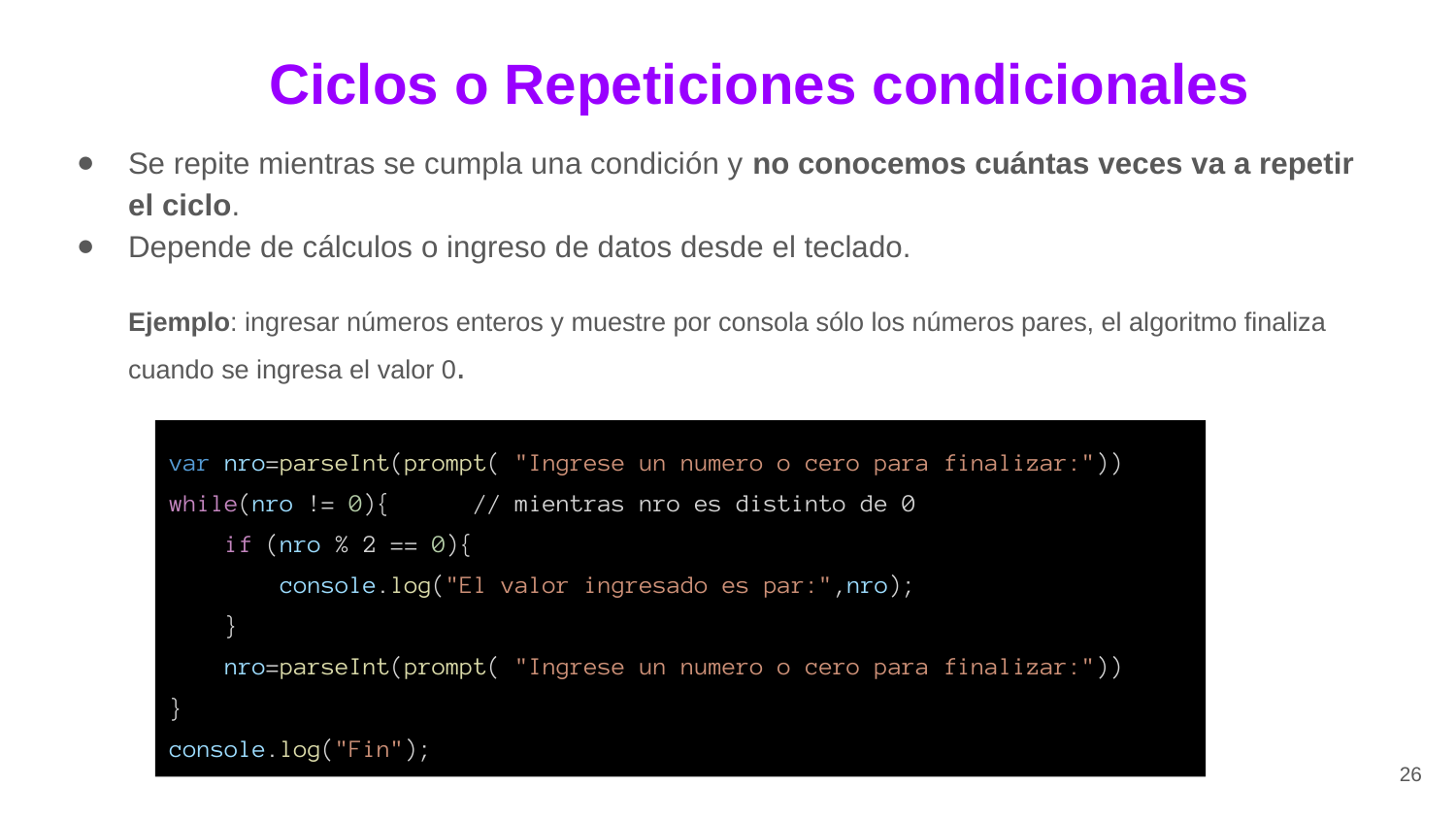

Ciclos o Repeticiones condicionales
Se repite mientras se cumpla una condición y no conocemos cuántas veces va a repetir el ciclo.
Depende de cálculos o ingreso de datos desde el teclado.

Ejemplo: ingresar números enteros y muestre por consola sólo los números pares, el algoritmo finaliza cuando se ingresa el valor 0.

var nro=parseInt(prompt( "Ingrese un numero o cero para finalizar:"))
while(nro != 0){      // mientras nro es distinto de 0
    if (nro % 2 == 0){
        console.log("El valor ingresado es par:",nro);
    }
    nro=parseInt(prompt( "Ingrese un numero o cero para finalizar:"))
}
console.log("Fin");
26